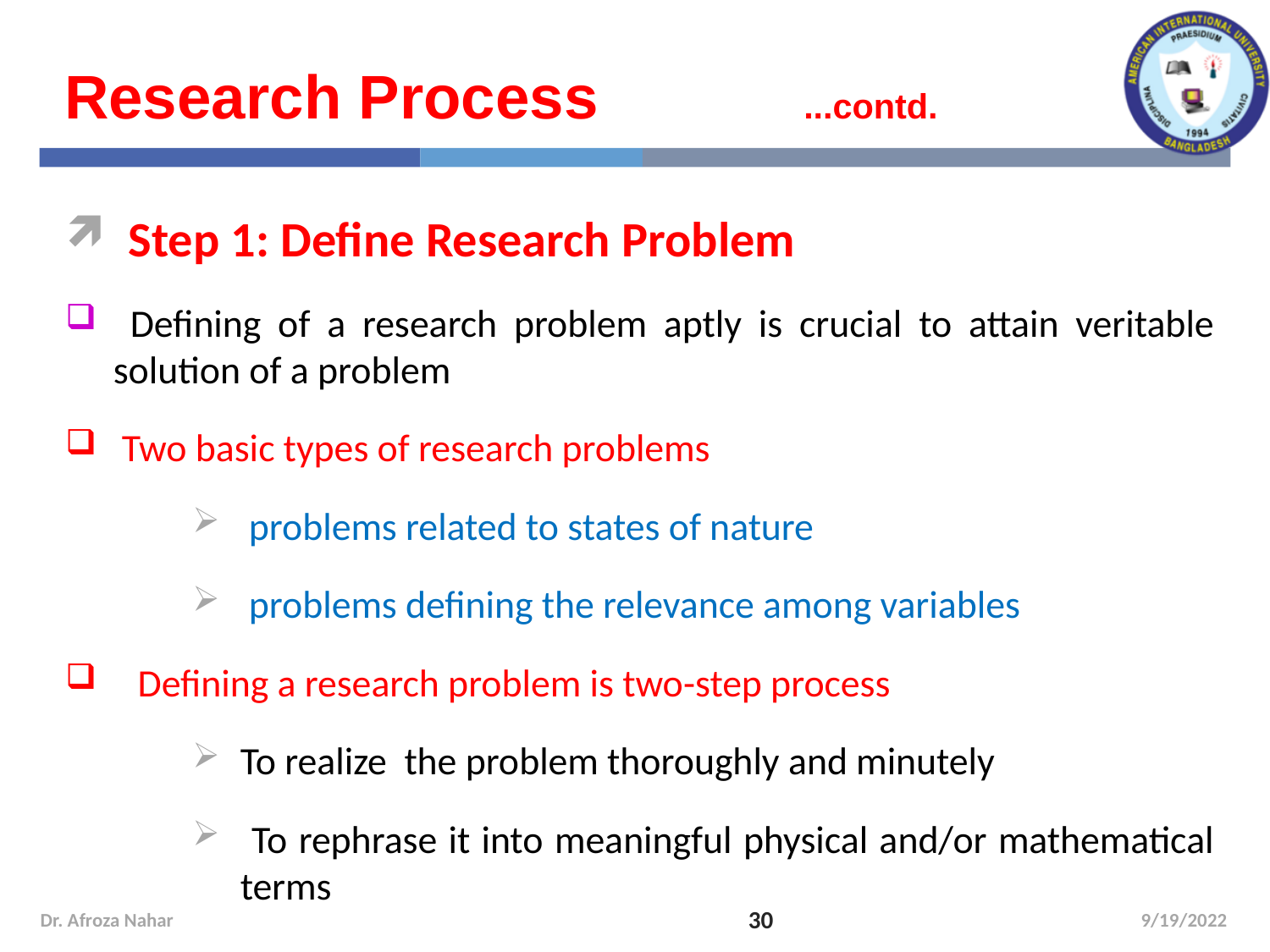

# Research Process         		           ...contd.
Step 1: Define Research Problem
 Defining of a research problem aptly is crucial to attain veritable solution of a problem
 Two basic types of research problems
 problems related to states of nature
 problems defining the relevance among variables
 Defining a research problem is two-step process
To realize  the problem thoroughly and minutely
 To rephrase it into meaningful physical and/or mathematical terms

Dr. Afroza Nahar
30
9/19/2022